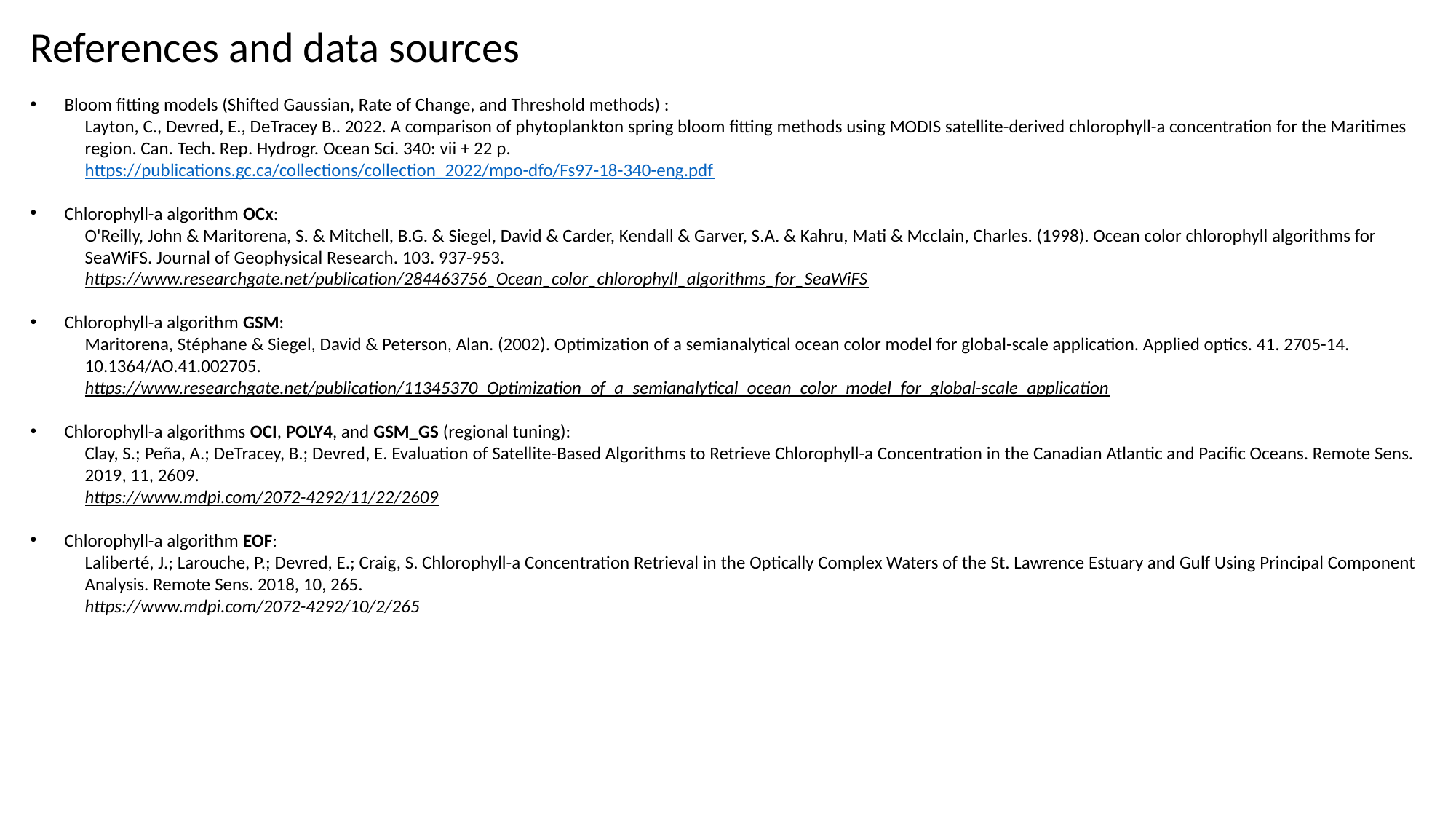

References and data sources

Bloom fitting models (Shifted Gaussian, Rate of Change, and Threshold methods) :
Layton, C., Devred, E., DeTracey B.. 2022. A comparison of phytoplankton spring bloom fitting methods using MODIS satellite-derived chlorophyll-a concentration for the Maritimes region. Can. Tech. Rep. Hydrogr. Ocean Sci. 340: vii + 22 p.
https://publications.gc.ca/collections/collection_2022/mpo-dfo/Fs97-18-340-eng.pdf

Chlorophyll-a algorithm OCx:
O'Reilly, John & Maritorena, S. & Mitchell, B.G. & Siegel, David & Carder, Kendall & Garver, S.A. & Kahru, Mati & Mcclain, Charles. (1998). Ocean color chlorophyll algorithms for SeaWiFS. Journal of Geophysical Research. 103. 937-953.
https://www.researchgate.net/publication/284463756_Ocean_color_chlorophyll_algorithms_for_SeaWiFS

Chlorophyll-a algorithm GSM:
Maritorena, Stéphane & Siegel, David & Peterson, Alan. (2002). Optimization of a semianalytical ocean color model for global-scale application. Applied optics. 41. 2705-14. 10.1364/AO.41.002705.
https://www.researchgate.net/publication/11345370_Optimization_of_a_semianalytical_ocean_color_model_for_global-scale_application

Chlorophyll-a algorithms OCI, POLY4, and GSM_GS (regional tuning):
Clay, S.; Peña, A.; DeTracey, B.; Devred, E. Evaluation of Satellite-Based Algorithms to Retrieve Chlorophyll-a Concentration in the Canadian Atlantic and Pacific Oceans. Remote Sens. 2019, 11, 2609.
https://www.mdpi.com/2072-4292/11/22/2609

Chlorophyll-a algorithm EOF:
Laliberté, J.; Larouche, P.; Devred, E.; Craig, S. Chlorophyll-a Concentration Retrieval in the Optically Complex Waters of the St. Lawrence Estuary and Gulf Using Principal Component Analysis. Remote Sens. 2018, 10, 265.
https://www.mdpi.com/2072-4292/10/2/265